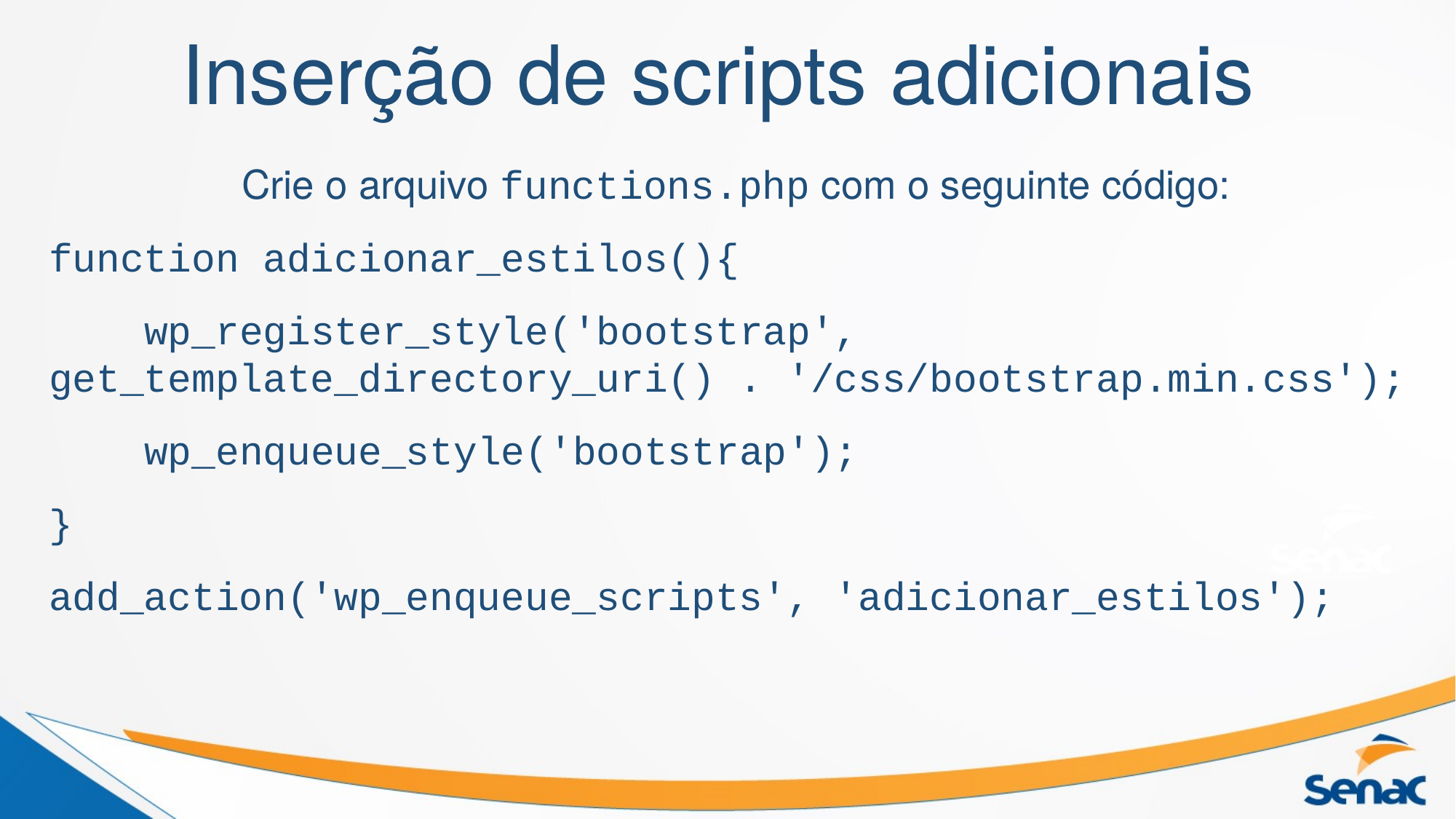

# Inserção de scripts adicionais
Crie o arquivo functions.php com o seguinte código:
function adicionar_estilos(){
    wp_register_style('bootstrap', get_template_directory_uri() . '/css/bootstrap.min.css');
    wp_enqueue_style('bootstrap');
}
add_action('wp_enqueue_scripts', 'adicionar_estilos');